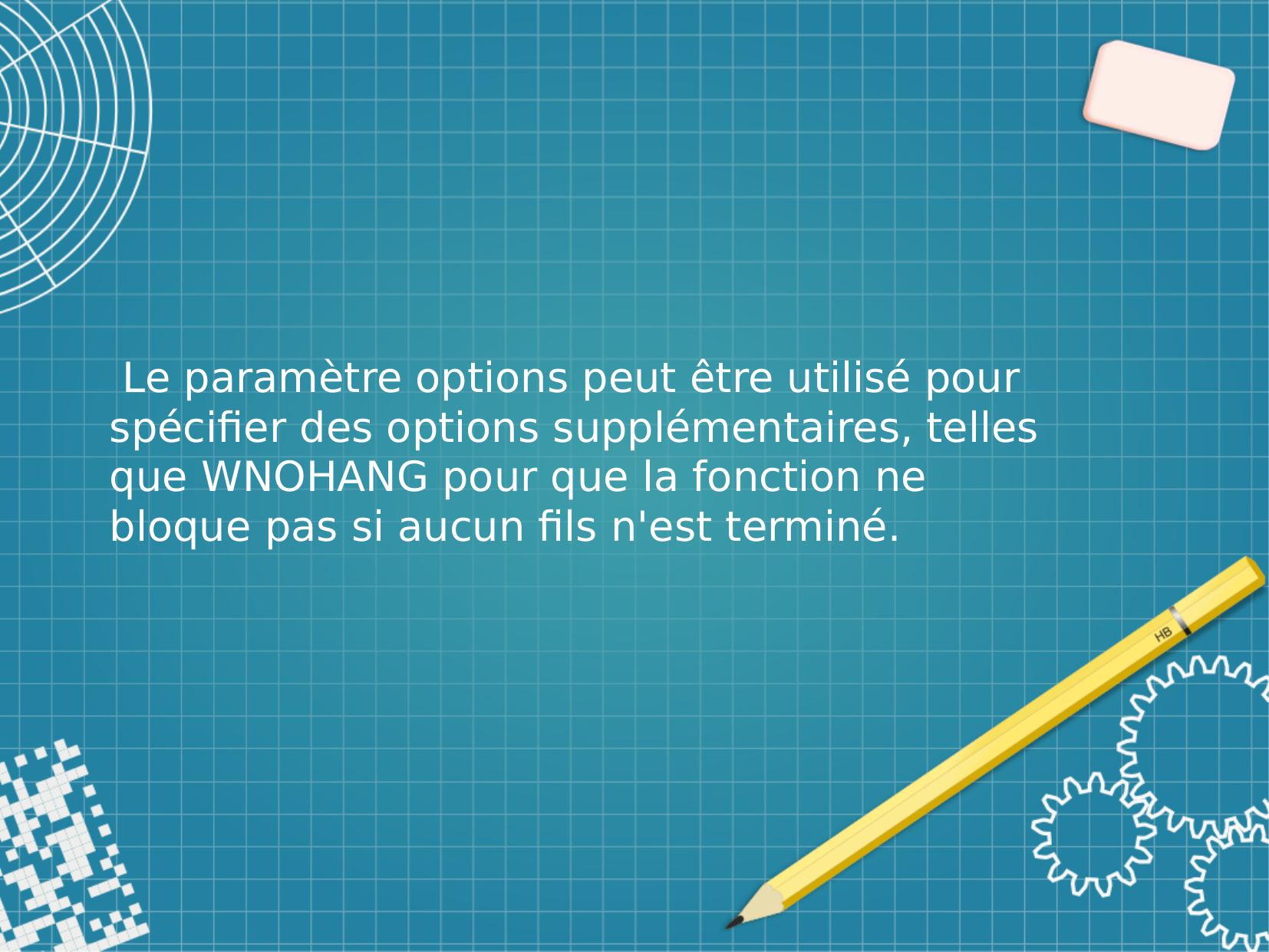

Le paramètre options peut être utilisé pour spécifier des options supplémentaires, telles que WNOHANG pour que la fonction ne bloque pas si aucun fils n'est terminé.